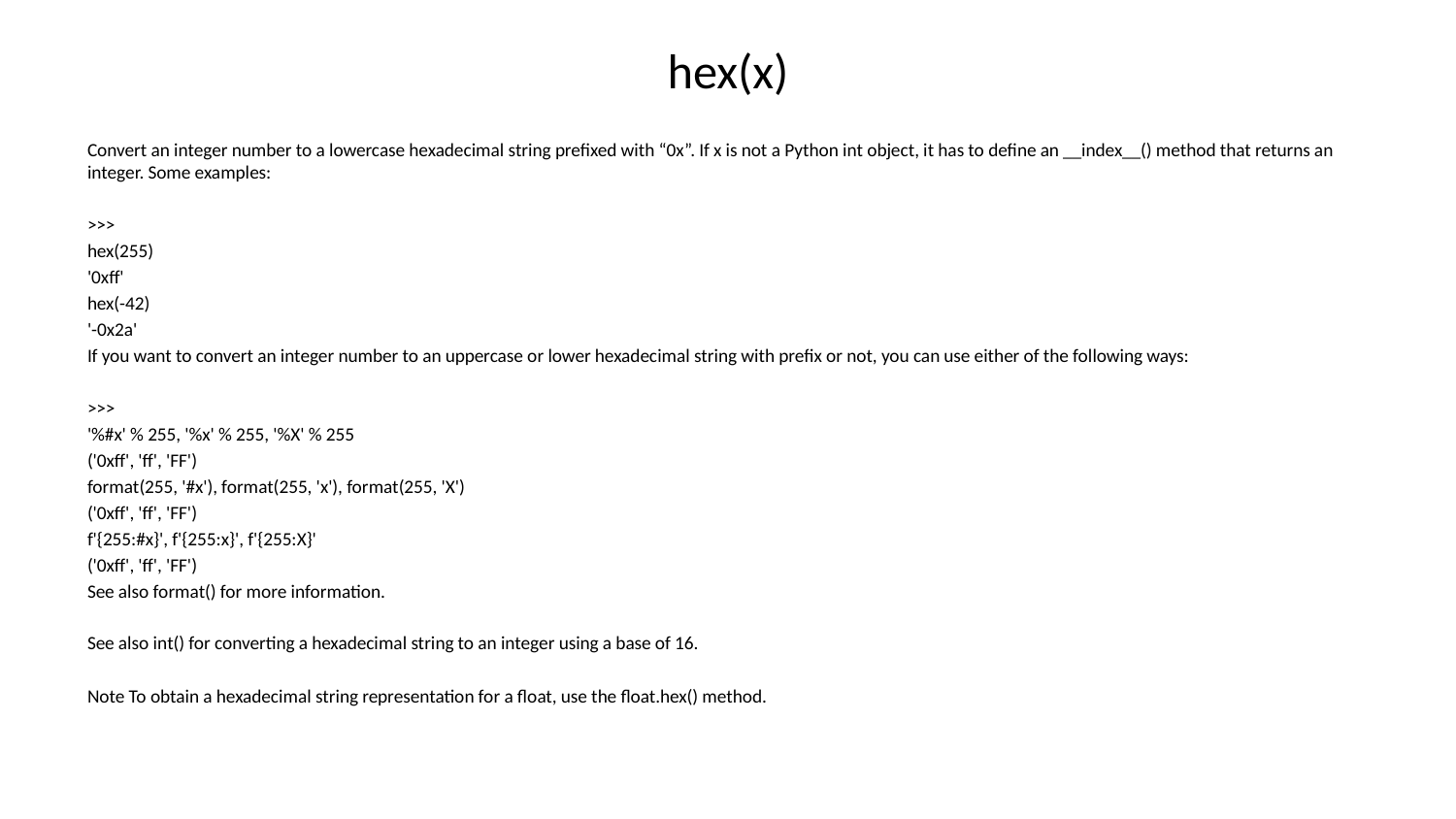

# hex(x)
Convert an integer number to a lowercase hexadecimal string prefixed with “0x”. If x is not a Python int object, it has to define an __index__() method that returns an integer. Some examples:

>>>
hex(255)
'0xff'
hex(-42)
'-0x2a'
If you want to convert an integer number to an uppercase or lower hexadecimal string with prefix or not, you can use either of the following ways:

>>>
'%#x' % 255, '%x' % 255, '%X' % 255
('0xff', 'ff', 'FF')
format(255, '#x'), format(255, 'x'), format(255, 'X')
('0xff', 'ff', 'FF')
f'{255:#x}', f'{255:x}', f'{255:X}'
('0xff', 'ff', 'FF')
See also format() for more information.

See also int() for converting a hexadecimal string to an integer using a base of 16.

Note To obtain a hexadecimal string representation for a float, use the float.hex() method.